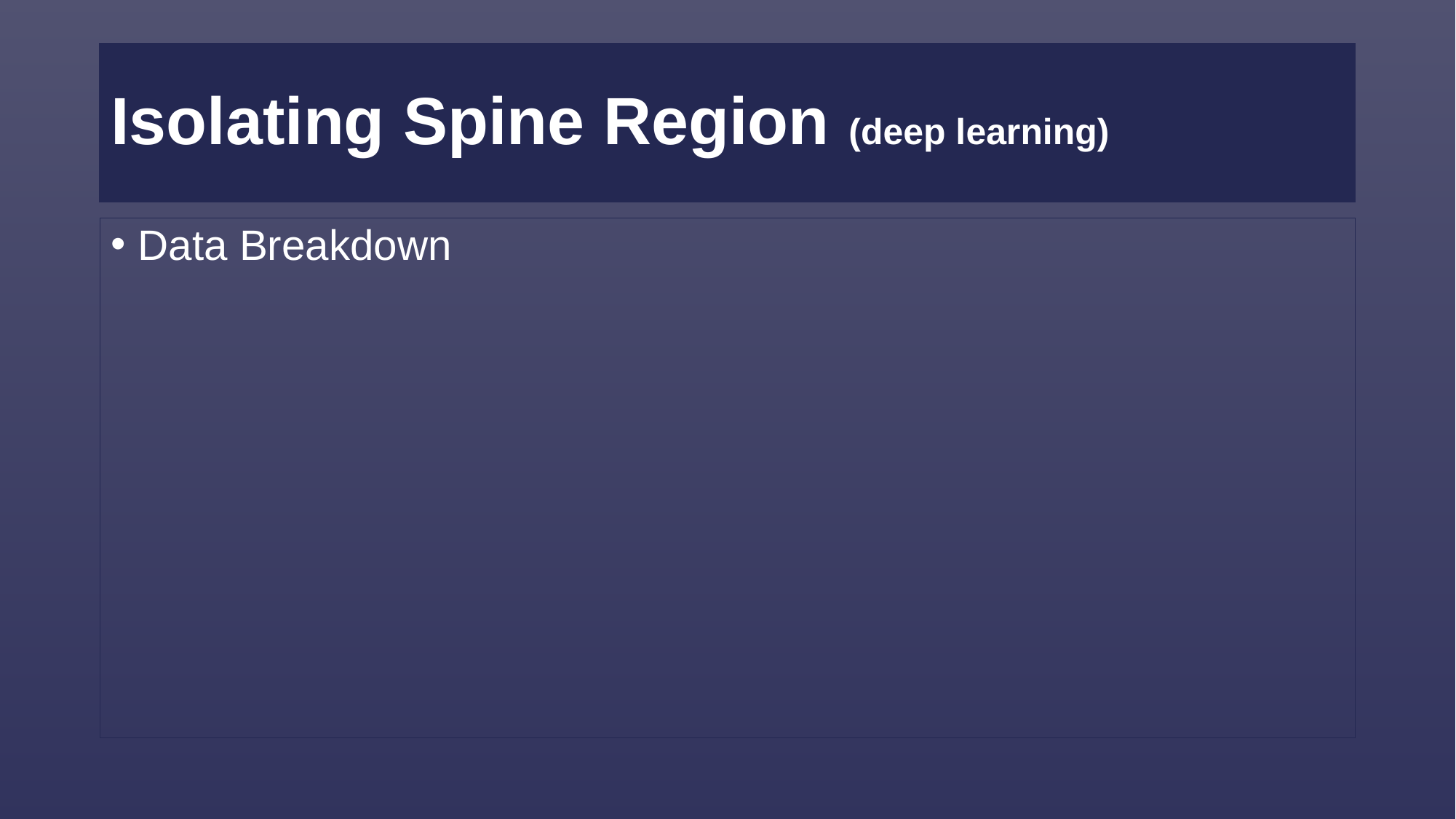

# Isolating Spine Region (deep learning)
Data Breakdown